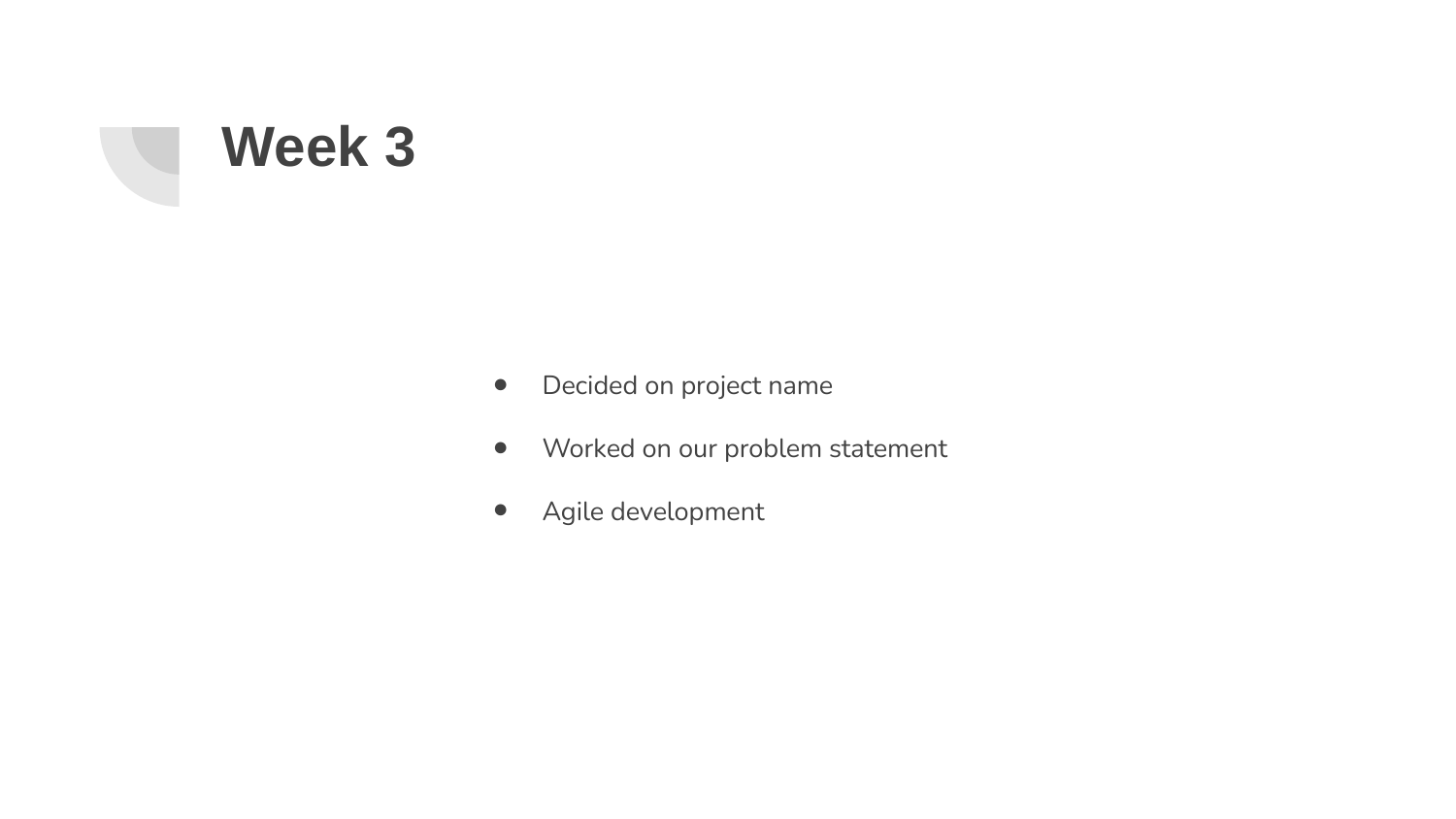

# Week 3
Decided on project name
Worked on our problem statement
Agile development